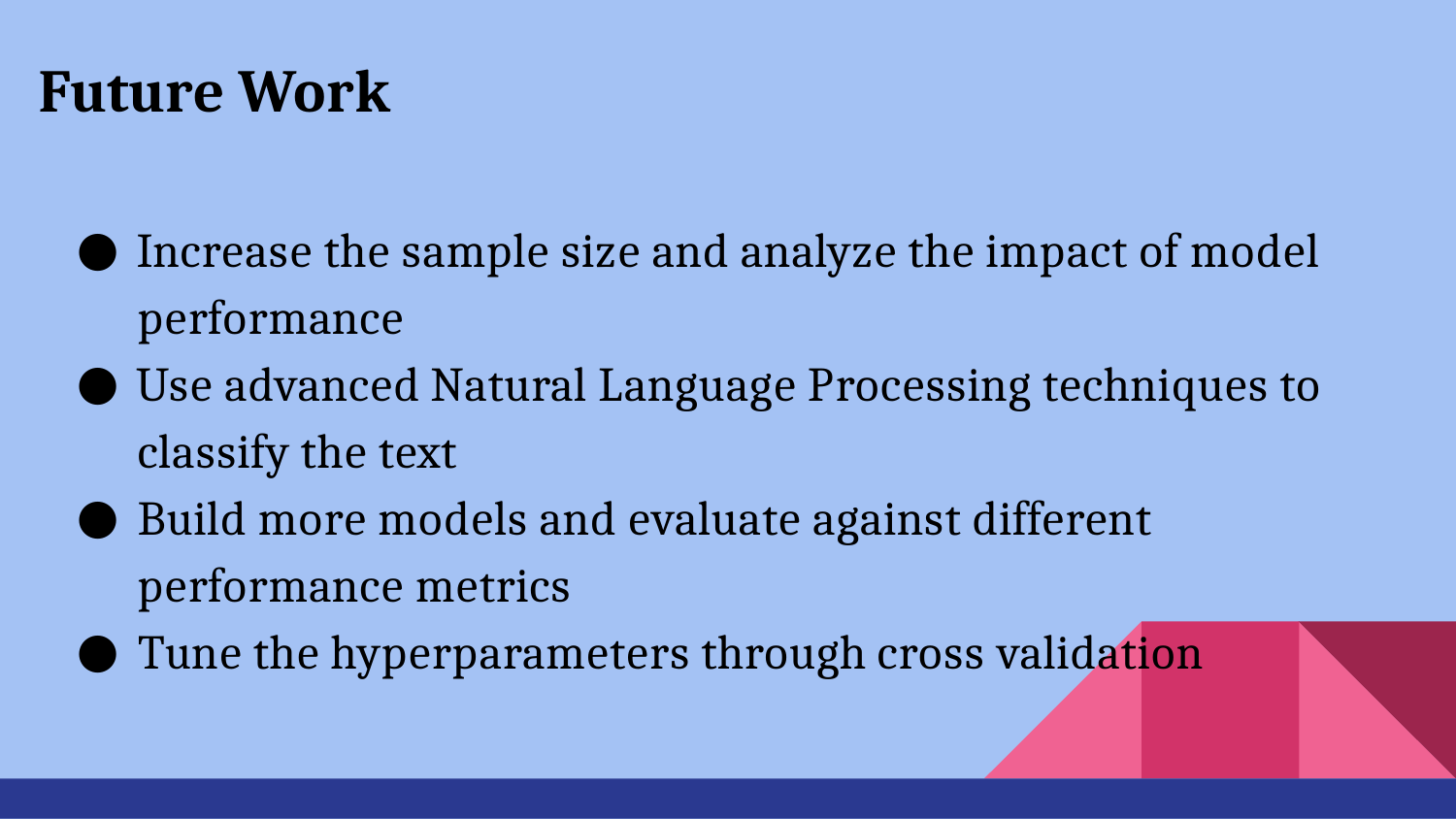

# Future Work
Increase the sample size and analyze the impact of model performance
Use advanced Natural Language Processing techniques to classify the text
Build more models and evaluate against different performance metrics
Tune the hyperparameters through cross validation